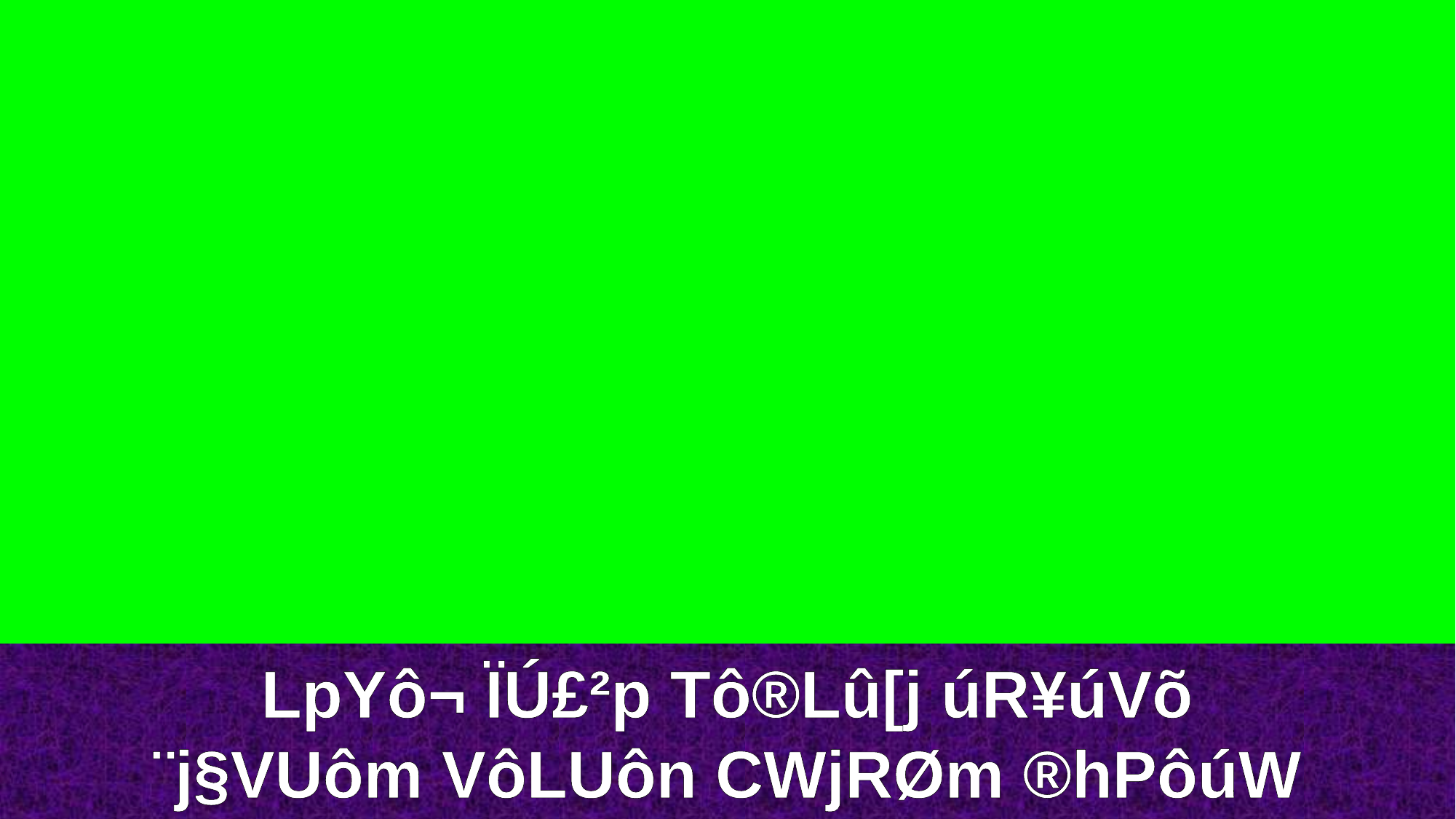

LpYô¬ ÏÚ£²p Tô®Lû[j úR¥úVõ
¨j§VUôm VôLUôn CWjRØm ®hPôúW